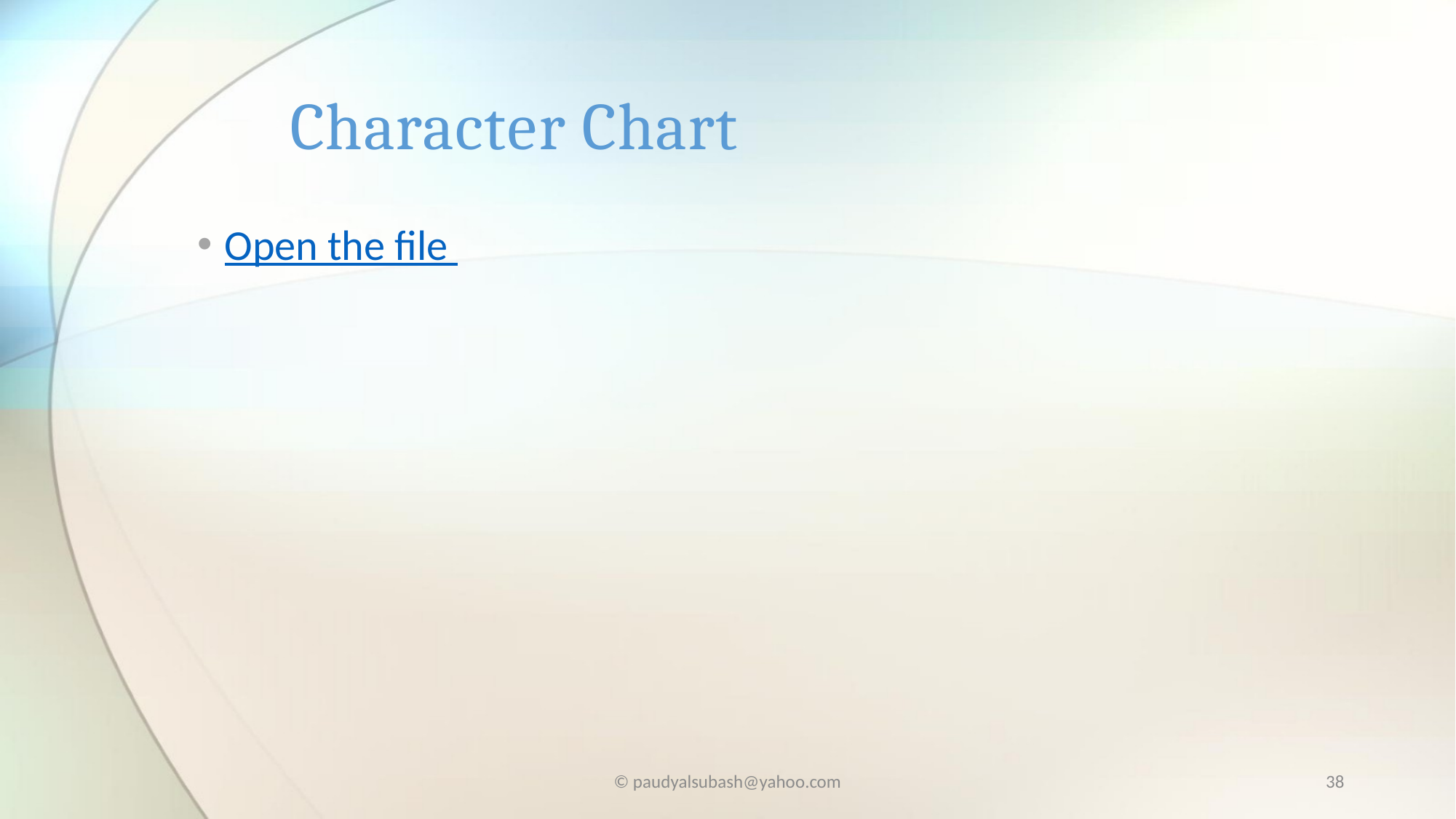

# Character Chart
Open the file
© paudyalsubash@yahoo.com
38